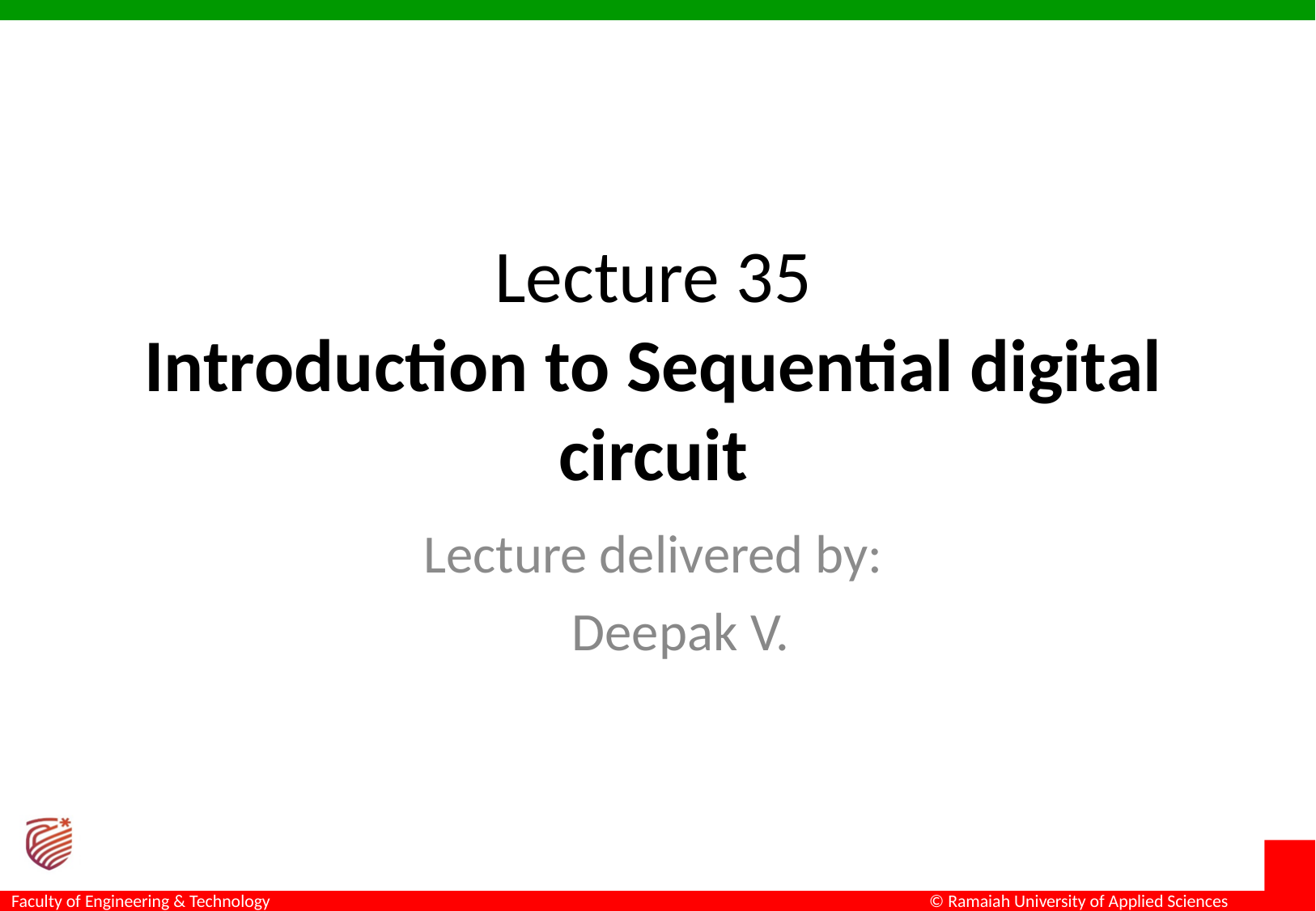

# Lecture 35 Introduction to Sequential digital circuit
Lecture delivered by:
Deepak V.